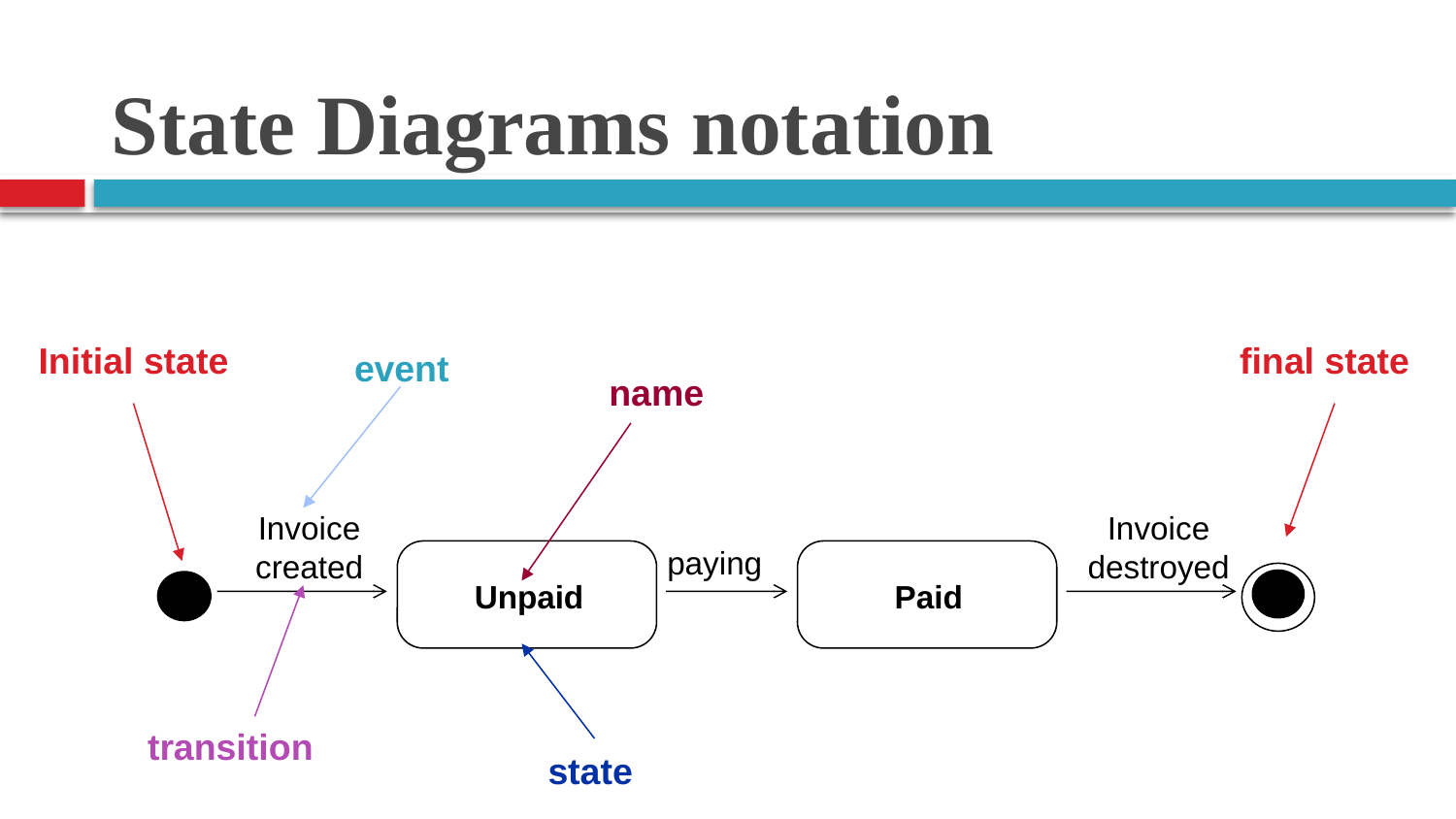

# State Diagrams notation

Initial state

final state

event

name

Invoice created
Invoice destroyed

paying

Unpaid
Paid

transition

state